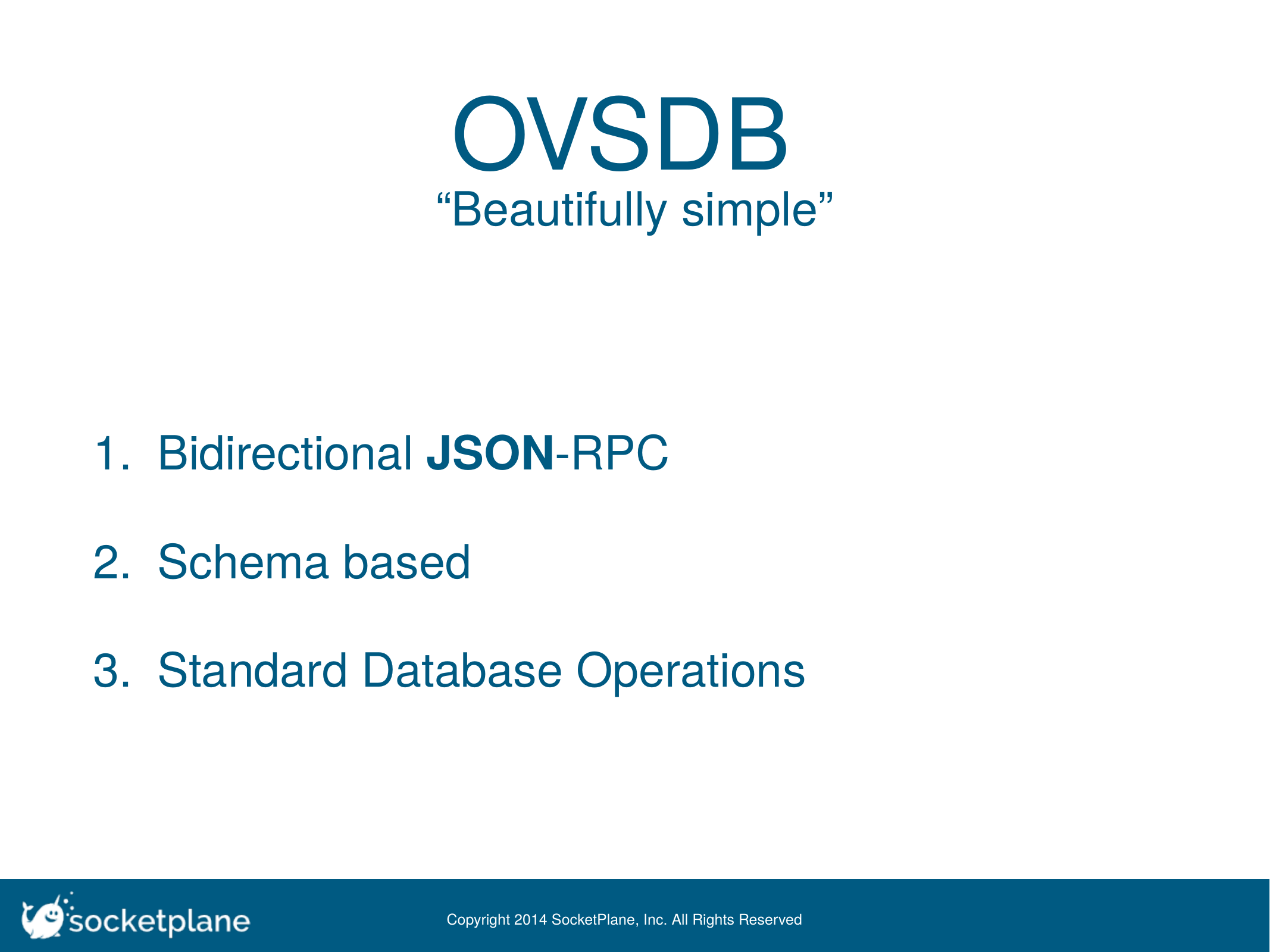

# OVSDB
“Beautifully simple”
Bidirectional JSON-RPC
Schema based
Standard Database Operations